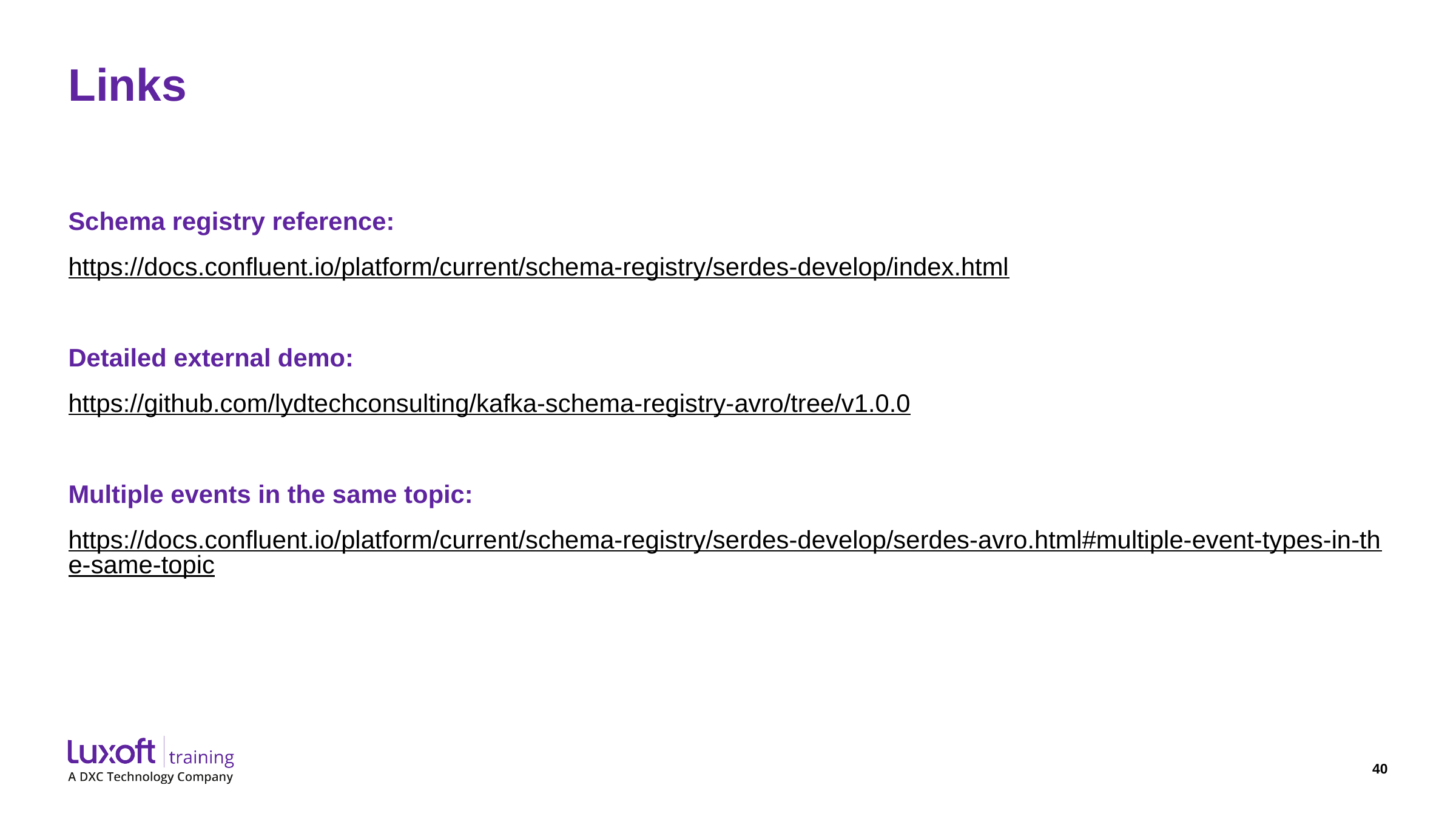

# Links
Schema registry reference:
https://docs.confluent.io/platform/current/schema-registry/serdes-develop/index.html

Detailed external demo:
https://github.com/lydtechconsulting/kafka-schema-registry-avro/tree/v1.0.0

Multiple events in the same topic:
https://docs.confluent.io/platform/current/schema-registry/serdes-develop/serdes-avro.html#multiple-event-types-in-the-same-topic